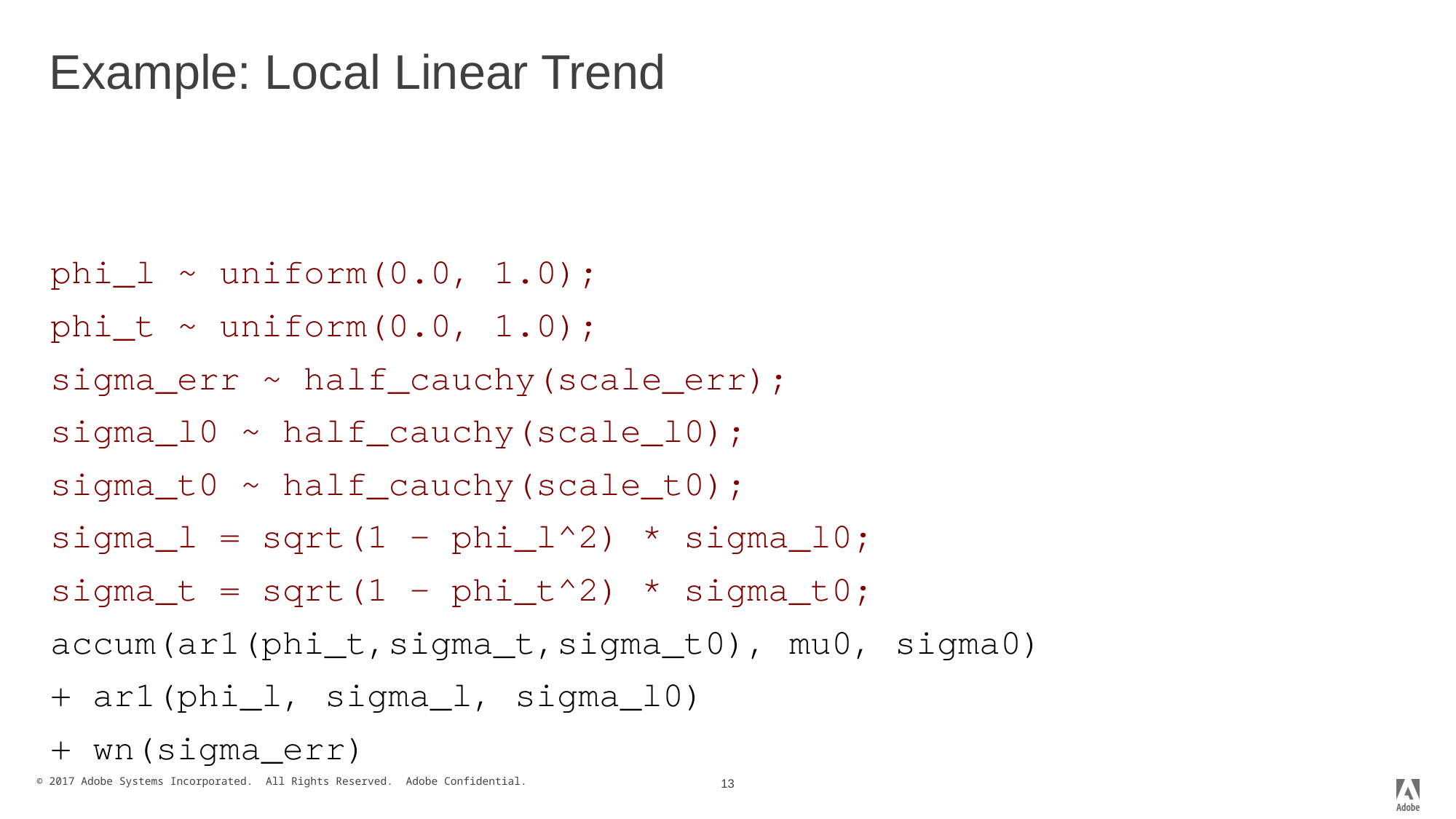

# Example: Local Linear Trend
def main(mu0: real, sigma0: real{0.0,},
         scale_l0, scale_t0: real{0.0,}) =
phi_l ~ uniform(0.0, 1.0);
phi_t ~ uniform(0.0, 1.0);
sigma_err ~ half_cauchy(scale_err);
sigma_l0 ~ half_cauchy(scale_l0);
sigma_t0 ~ half_cauchy(scale_t0);
sigma_l = sqrt(1 – phi_l^2) * sigma_l0;
sigma_t = sqrt(1 - phi_t^2) * sigma_t0;
accum(ar1(phi_t,sigma_t,sigma_t0), mu0, sigma0)
+ ar1(phi_l, sigma_l, sigma_l0)
+ wn(sigma_err)

13